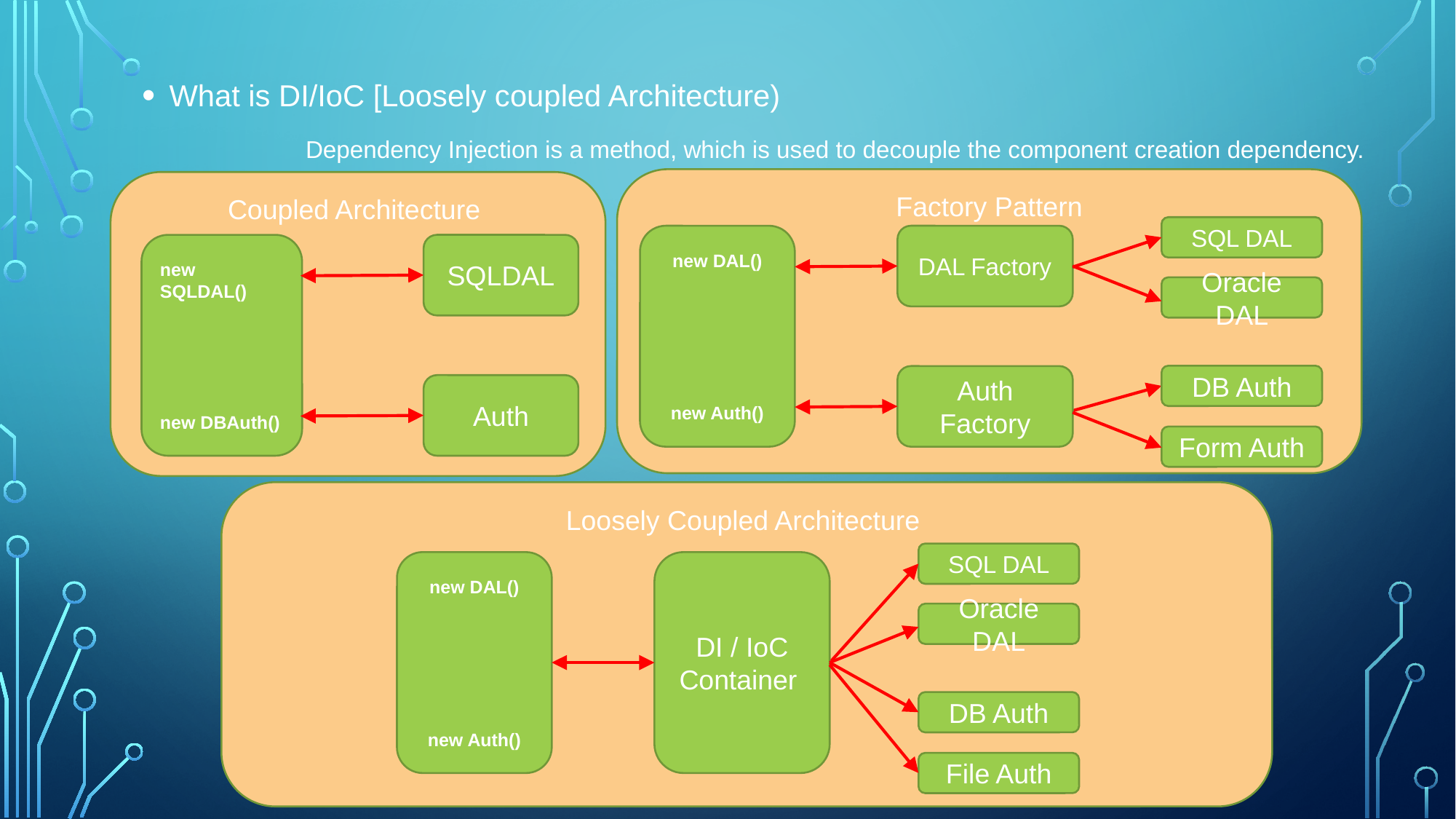

What is DI/IoC [Loosely coupled Architecture)
		Dependency Injection is a method, which is used to decouple the component creation dependency.

Factory Pattern

Coupled Architecture

SQL DAL
new DAL()

new Auth()
DAL Factory
Oracle DAL
DB Auth
Auth Factory
Form Auth
new SQLDAL()

new DBAuth()
SQLDAL
Auth
Loosely Coupled Architecture

SQL DAL
new DAL()

new Auth()
DI / IoC Container
Oracle DAL
DB Auth
File Auth